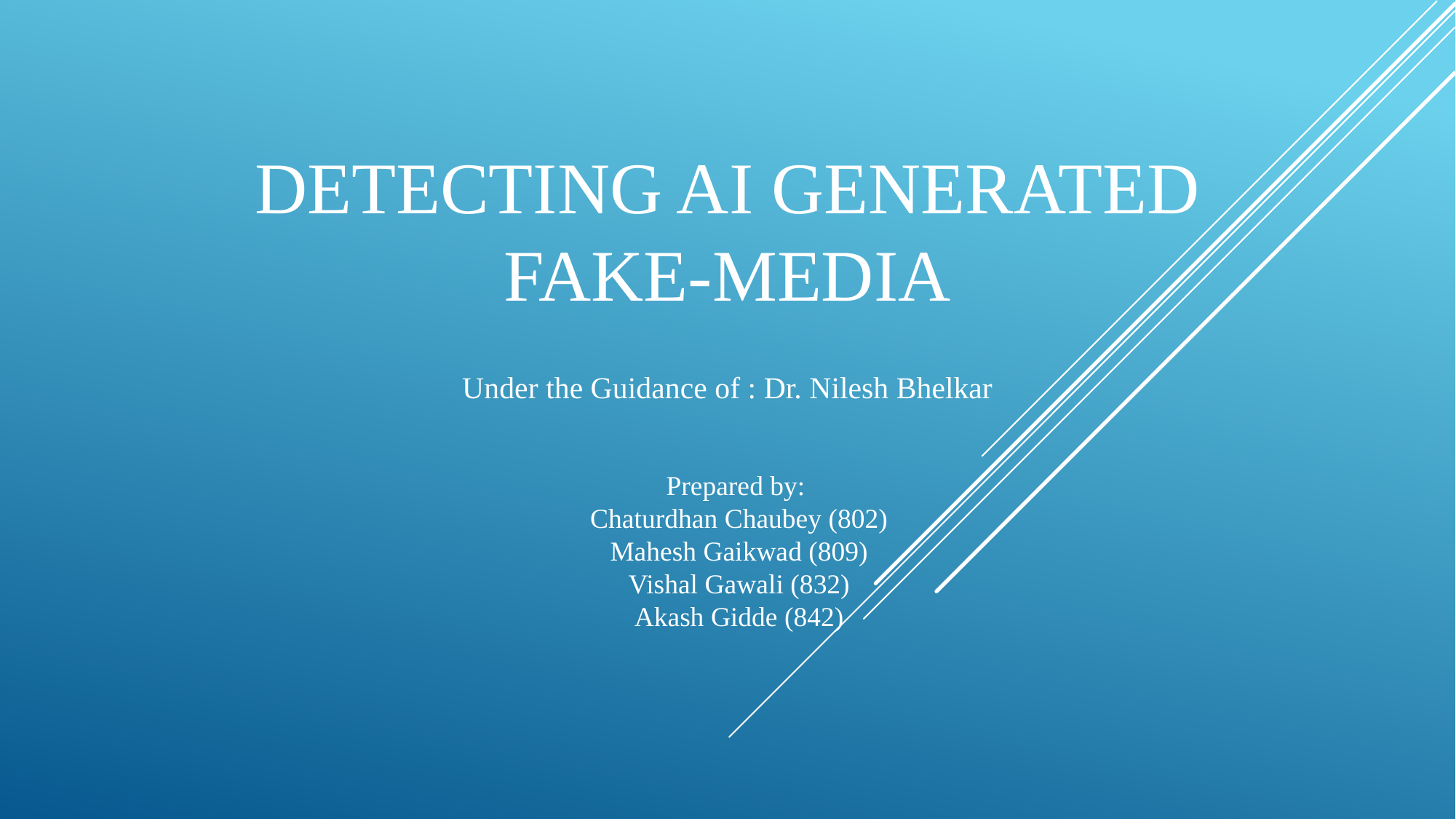

# Detecting AI Generated Fake-Media
Under the Guidance of : Dr. Nilesh Bhelkar
Prepared by:
Chaturdhan Chaubey (802)
Mahesh Gaikwad (809)
Vishal Gawali (832)
Akash Gidde (842)